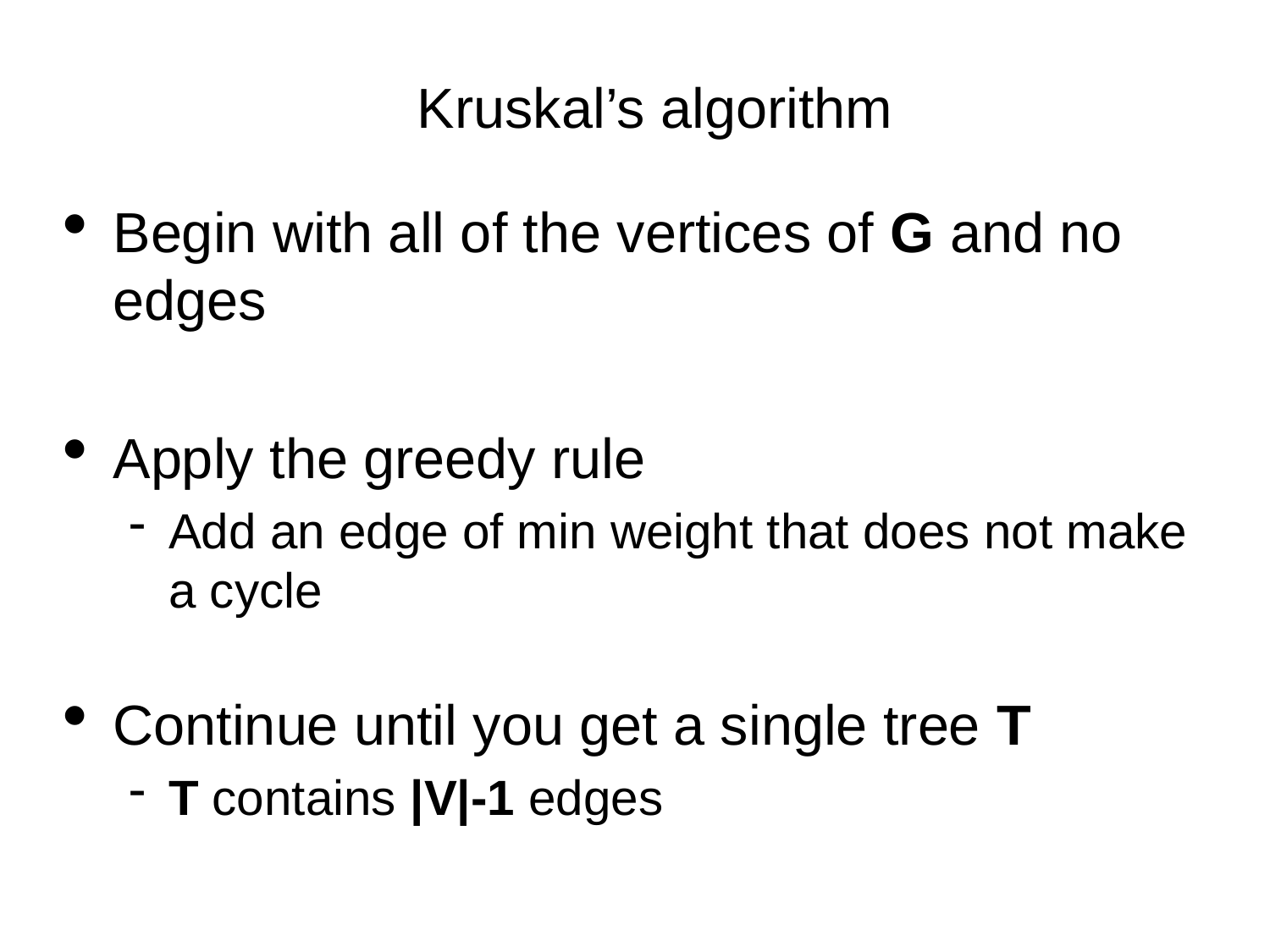

Kruskal’s algorithm
Begin with all of the vertices of G and no edges

Apply the greedy rule
Add an edge of min weight that does not make a cycle

Continue until you get a single tree T
T contains |V|-1 edges